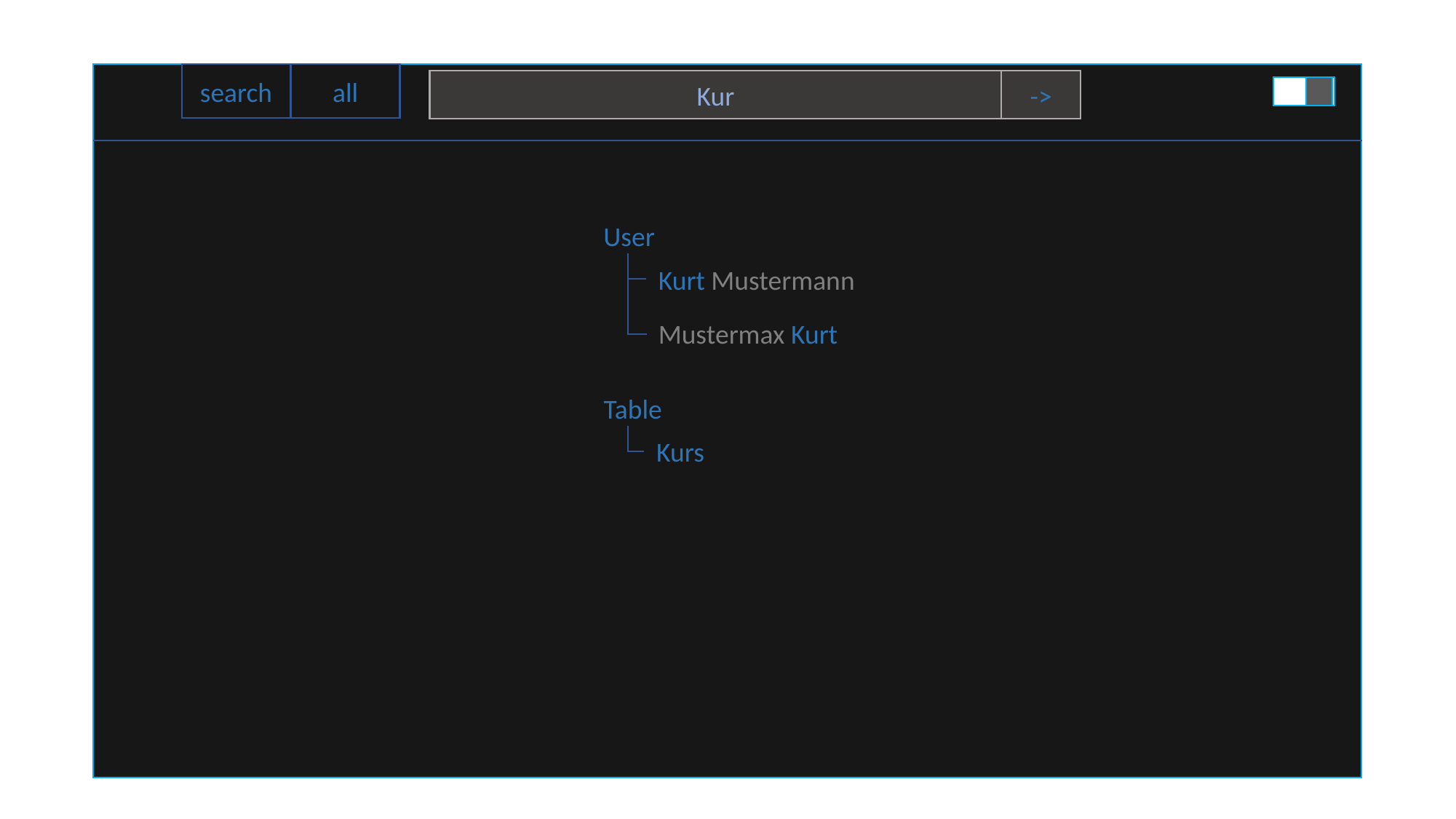

search
all
->
Kur

User

Kurt Mustermann

Mustermax Kurt

Table

Kurs